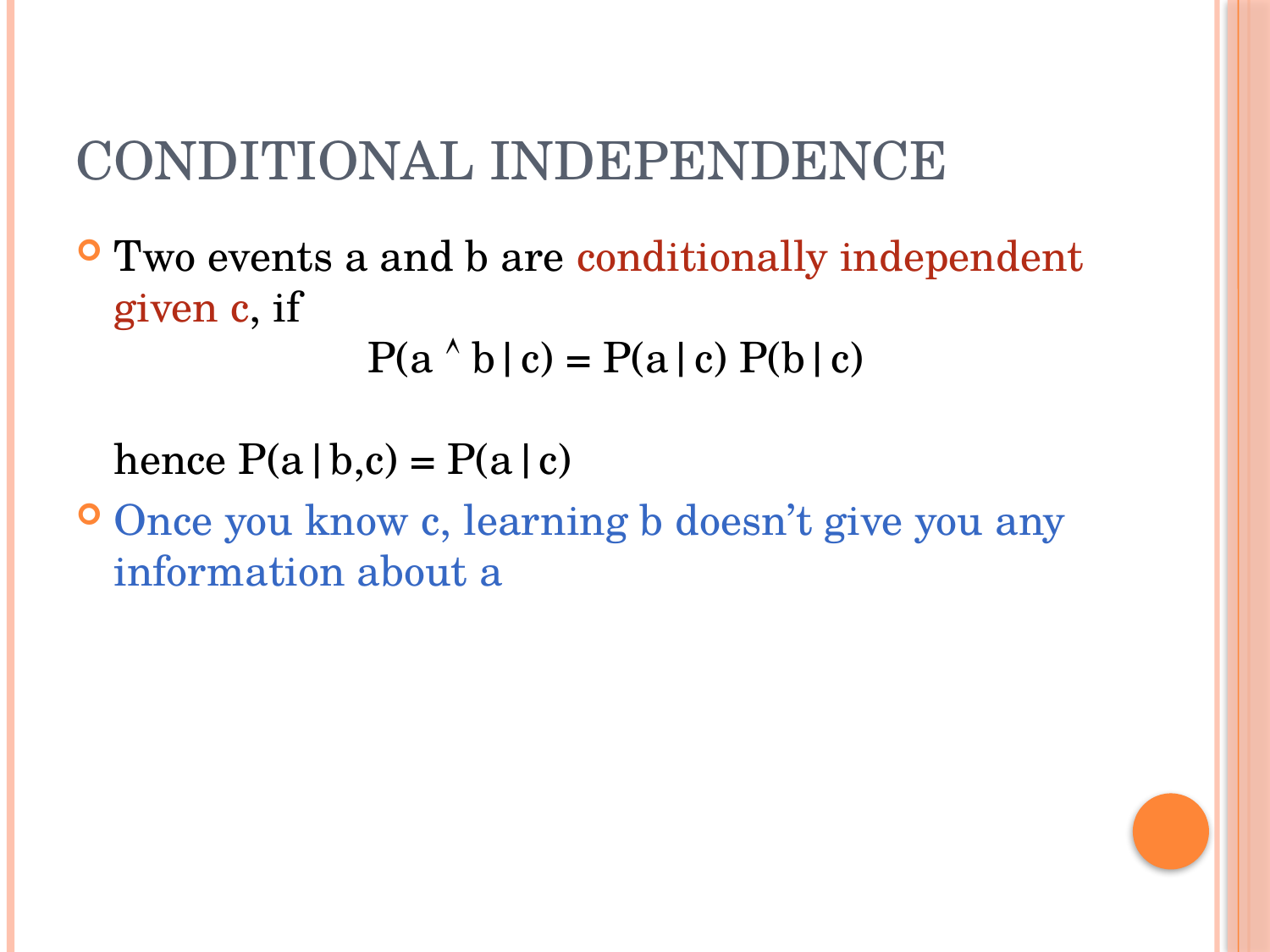

# Conditional Independence
Two events a and b are conditionally independent given c, if
		P(a ∧ b|c) = P(a|c) P(b|c)
hence P(a|b,c) = P(a|c)
Once you know c, learning b doesn’t give you any information about a